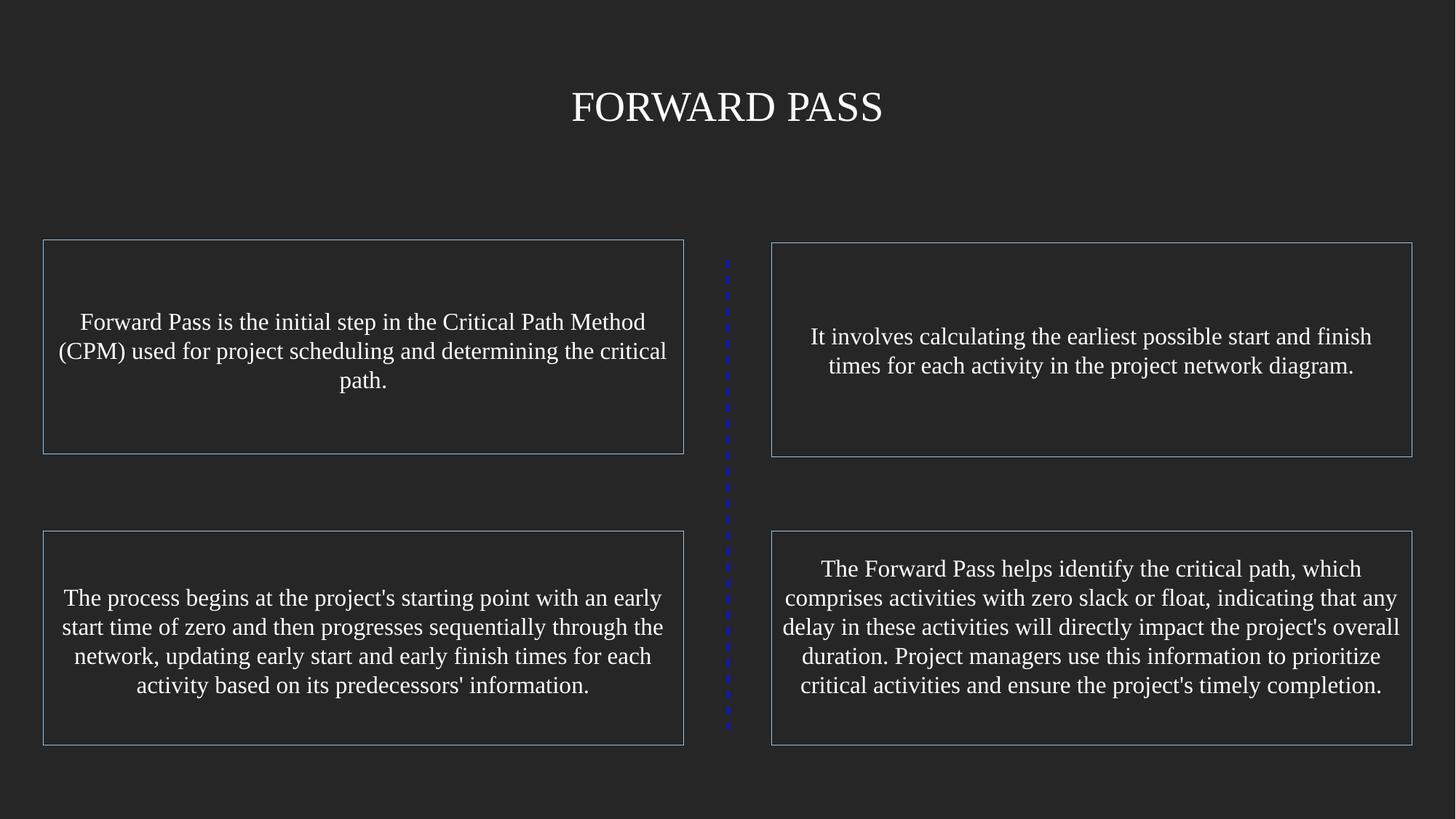

FORWARD PASS

Forward Pass is the initial step in the Critical Path Method (CPM) used for project scheduling and determining the critical path.
It involves calculating the earliest possible start and finish times for each activity in the project network diagram.

The Forward Pass helps identify the critical path, which comprises activities with zero slack or float, indicating that any delay in these activities will directly impact the project's overall duration. Project managers use this information to prioritize critical activities and ensure the project's timely completion.
The process begins at the project's starting point with an early start time of zero and then progresses sequentially through the network, updating early start and early finish times for each activity based on its predecessors' information.